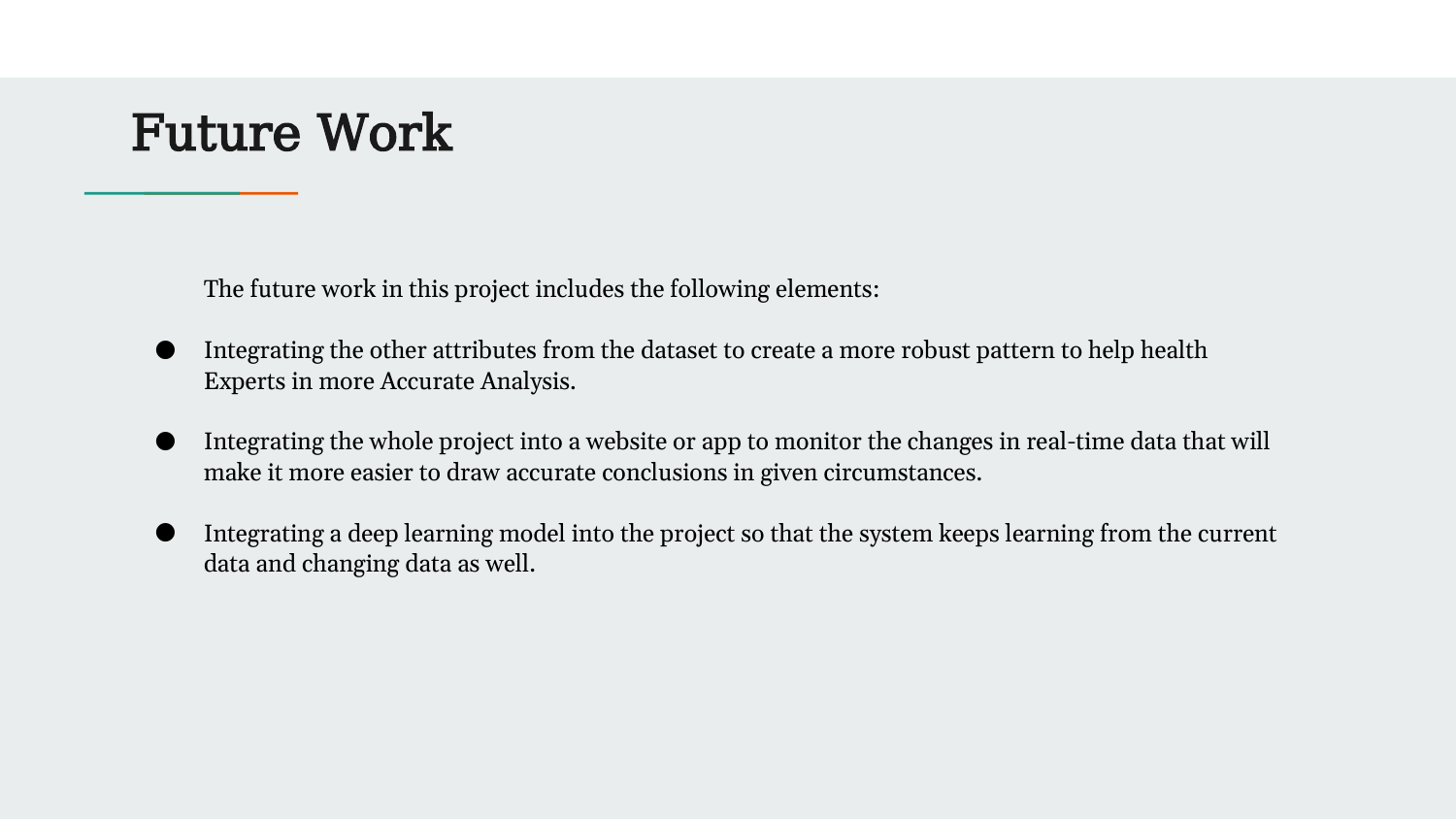

# Future Work
The future work in this project includes the following elements:

Integrating the other attributes from the dataset to create a more robust pattern to help health Experts in more Accurate Analysis.

Integrating the whole project into a website or app to monitor the changes in real-time data that will make it more easier to draw accurate conclusions in given circumstances.

Integrating a deep learning model into the project so that the system keeps learning from the current data and changing data as well.